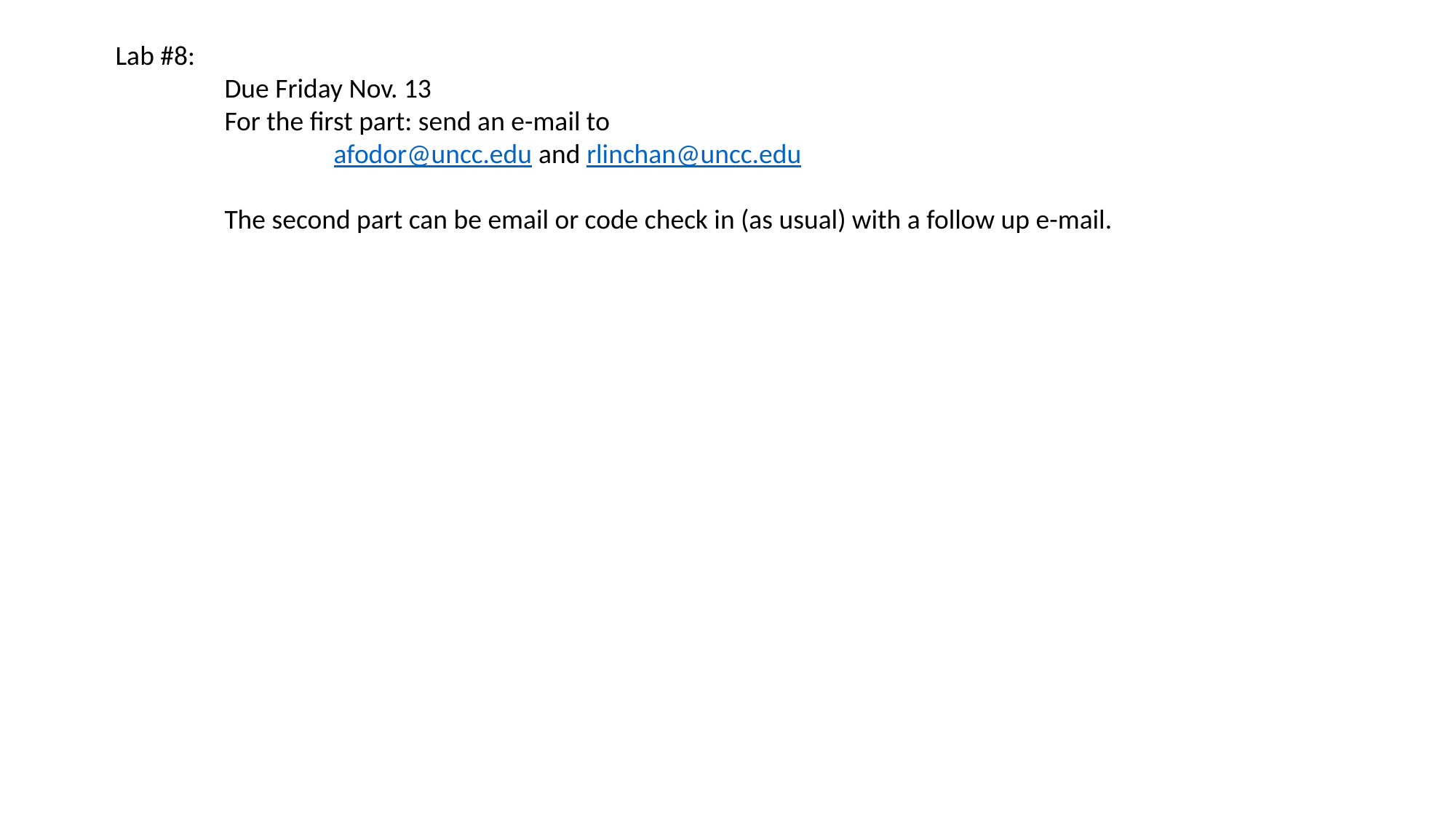

Lab #8:
	Due Friday Nov. 13
	For the first part: send an e-mail to
		afodor@uncc.edu and rlinchan@uncc.edu

	The second part can be email or code check in (as usual) with a follow up e-mail.